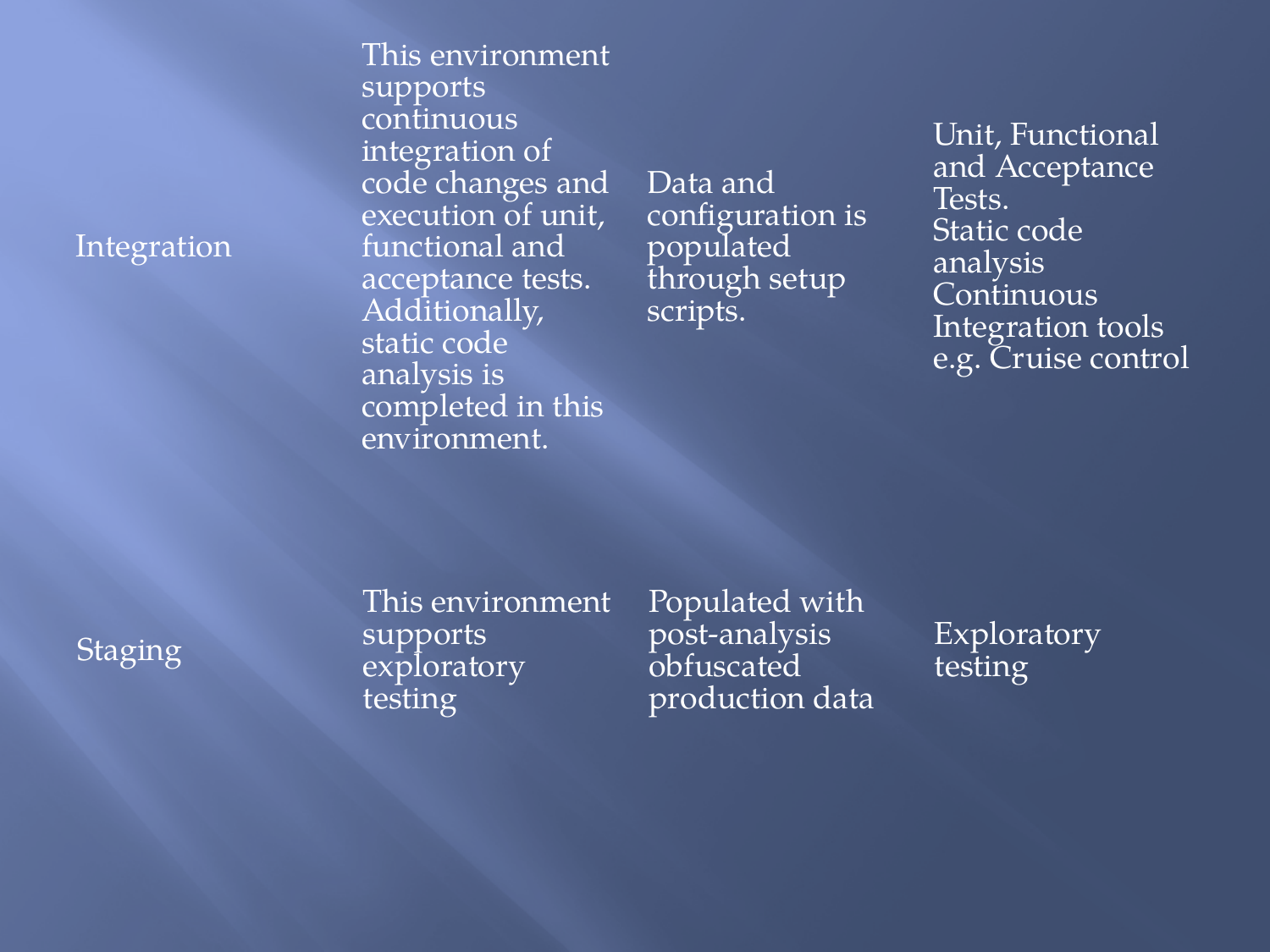

| Integration | This environment supports continuous integration of code changes and execution of unit, functional and acceptance tests. Additionally, static code analysis is completed in this environment. | Data and configuration is populated through setup scripts. | Unit, Functional and Acceptance Tests. Static code analysis Continuous Integration tools e.g. Cruise control |
| --- | --- | --- | --- |
| Staging | This environment supports exploratory testing | Populated with post-analysis obfuscated production data | Exploratory testing |
| --- | --- | --- | --- |